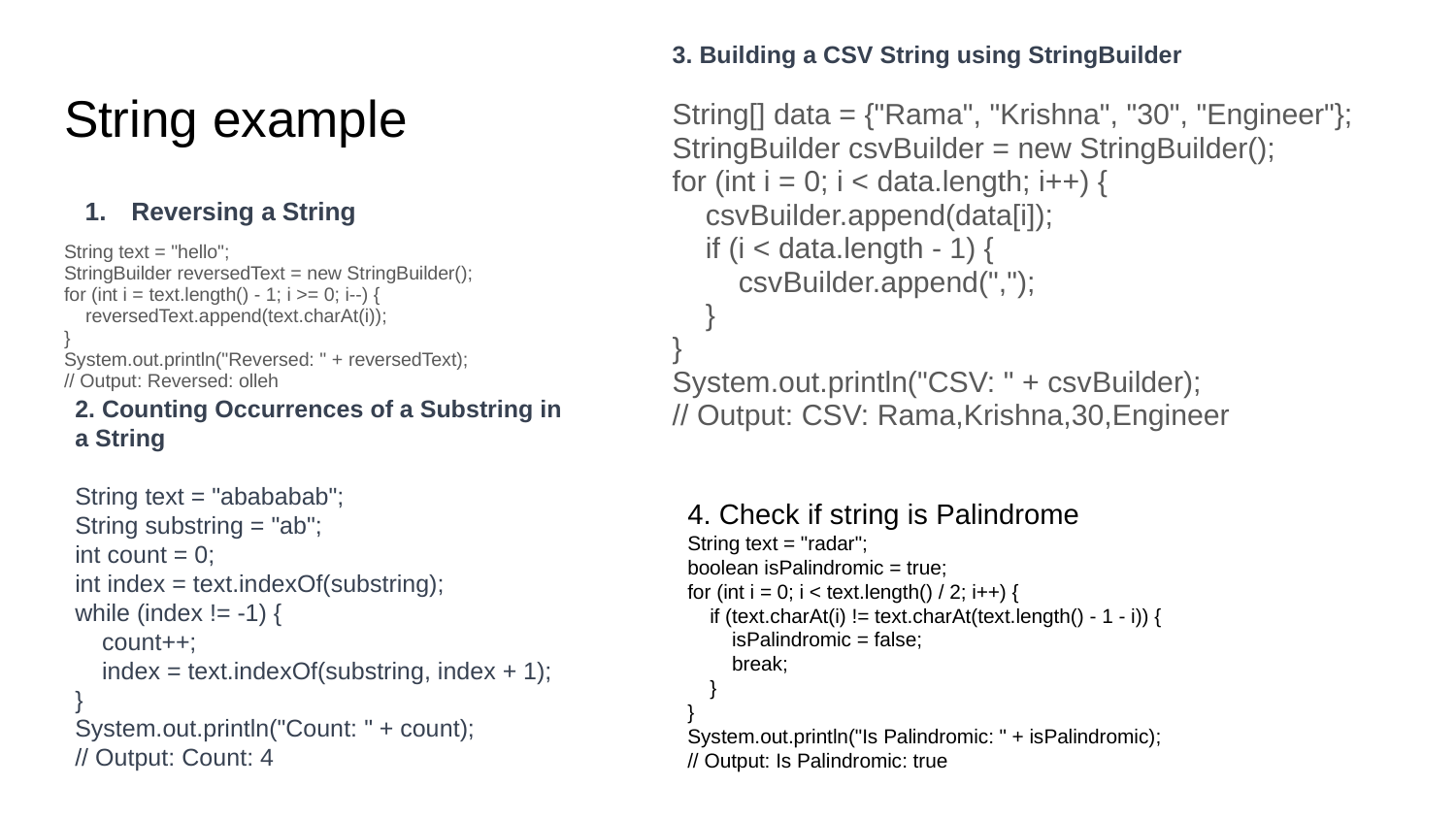

3. Building a CSV String using StringBuilder
String[] data = {"Rama", "Krishna", "30", "Engineer"};
StringBuilder csvBuilder = new StringBuilder();
for (int i = 0; i < data.length; i++) {
    csvBuilder.append(data[i]);
    if (i < data.length - 1) {
        csvBuilder.append(",");
    }
}
System.out.println("CSV: " + csvBuilder);
// Output: CSV: Rama,Krishna,30,Engineer

# String example
Reversing a String

String text = "hello";
StringBuilder reversedText = new StringBuilder();
for (int i = text.length() - 1; i >= 0; i--) {
    reversedText.append(text.charAt(i));
}
System.out.println("Reversed: " + reversedText);
// Output: Reversed: olleh

2. Counting Occurrences of a Substring in a String

String text = "abababab";
String substring = "ab";
int count = 0;
int index = text.indexOf(substring);
while (index != -1) {
    count++;
    index = text.indexOf(substring, index + 1);
}
System.out.println("Count: " + count);
// Output: Count: 4

4. Check if string is Palindrome
String text = "radar";
boolean isPalindromic = true;
for (int i = 0; i < text.length() / 2; i++) {
    if (text.charAt(i) != text.charAt(text.length() - 1 - i)) {
        isPalindromic = false;
        break;
    }
}
System.out.println("Is Palindromic: " + isPalindromic);
// Output: Is Palindromic: true